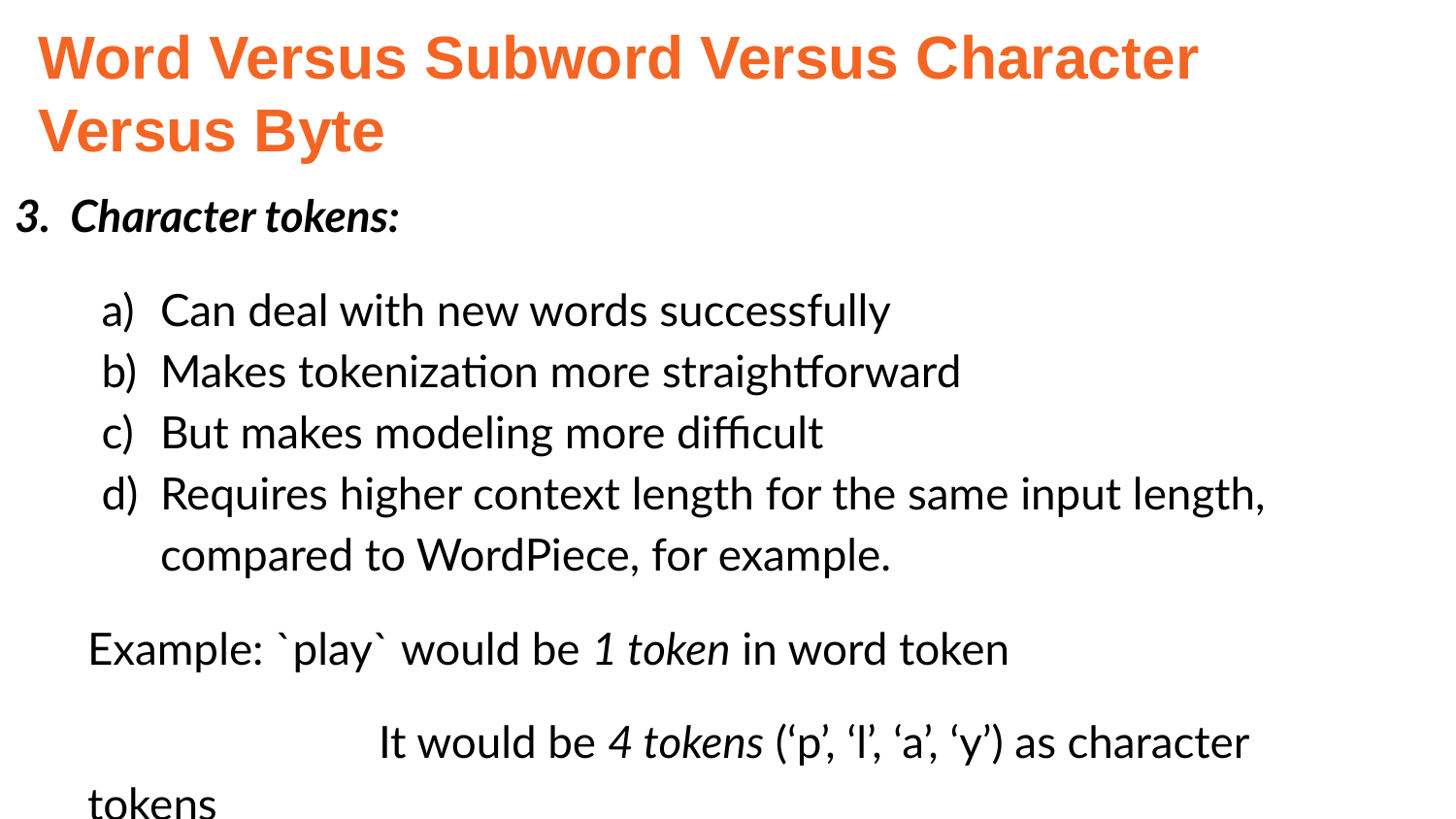

Word Versus Subword Versus Character Versus Byte

3.  Character tokens:
Can deal with new words successfully
Makes tokenization more straightforward
But makes modeling more difficult
Requires higher context length for the same input length, compared to WordPiece, for example.
Example: `play` would be 1 token in word token
		It would be 4 tokens (‘p’, ‘l’, ‘a’, ‘y’) as character tokens